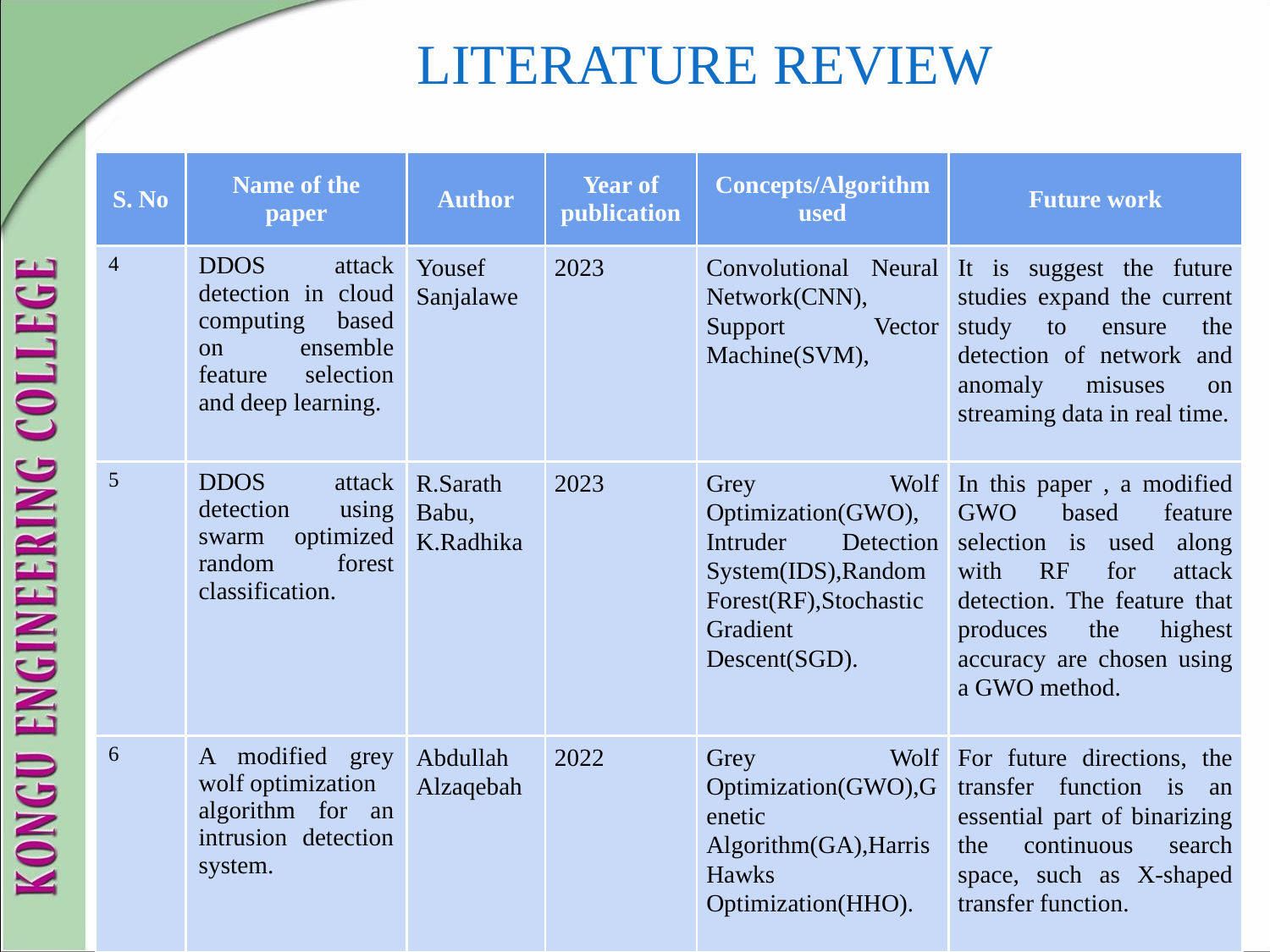

# LITERATURE REVIEW
| S. No | Name of the paper | Author | Year of publication | Concepts/Algorithm used | Future work |
| --- | --- | --- | --- | --- | --- |
| 4 | DDOS attack detection in cloud computing based on ensemble feature selection and deep learning. | Yousef Sanjalawe | 2023 | Convolutional Neural Network(CNN), Support Vector Machine(SVM), | It is suggest the future studies expand the current study to ensure the detection of network and anomaly misuses on streaming data in real time. |
| 5 | DDOS attack detection using swarm optimized random forest classification. | R.Sarath Babu, K.Radhika | 2023 | Grey Wolf Optimization(GWO), Intruder Detection System(IDS),Random Forest(RF),Stochastic Gradient Descent(SGD). | In this paper , a modified GWO based feature selection is used along with RF for attack detection. The feature that produces the highest accuracy are chosen using a GWO method. |
| 6 | A modified grey wolf optimization algorithm for an intrusion detection system. | Abdullah Alzaqebah | 2022 | Grey Wolf Optimization(GWO),Genetic Algorithm(GA),Harris Hawks Optimization(HHO). | For future directions, the transfer function is an essential part of binarizing the continuous search space, such as X-shaped transfer function. |